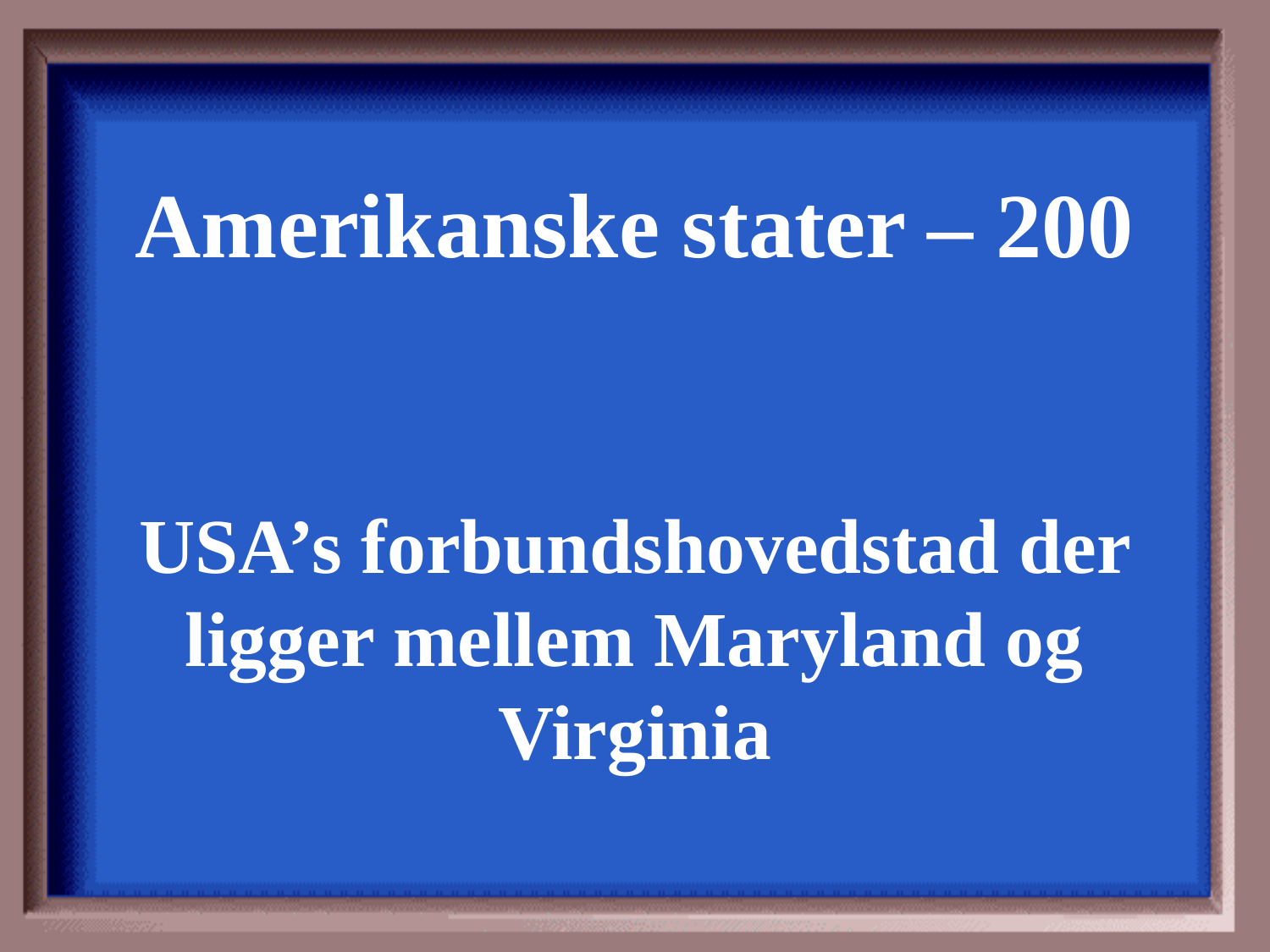

Amerikanske stater – 200
USA’s forbundshovedstad der ligger mellem Maryland og Virginia